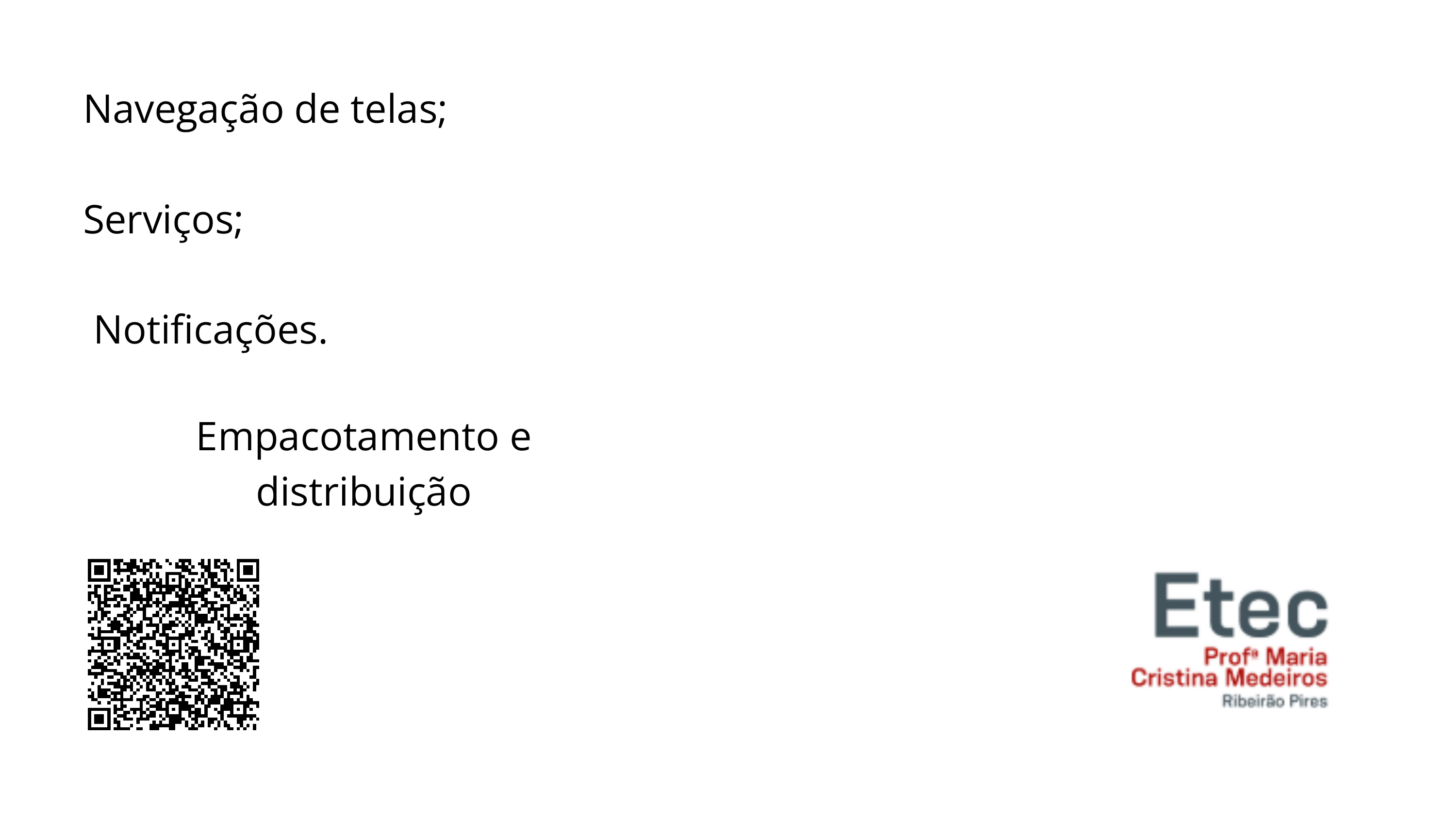

Navegação de telas;

Serviços;

 Notificações.
Empacotamento e distribuição